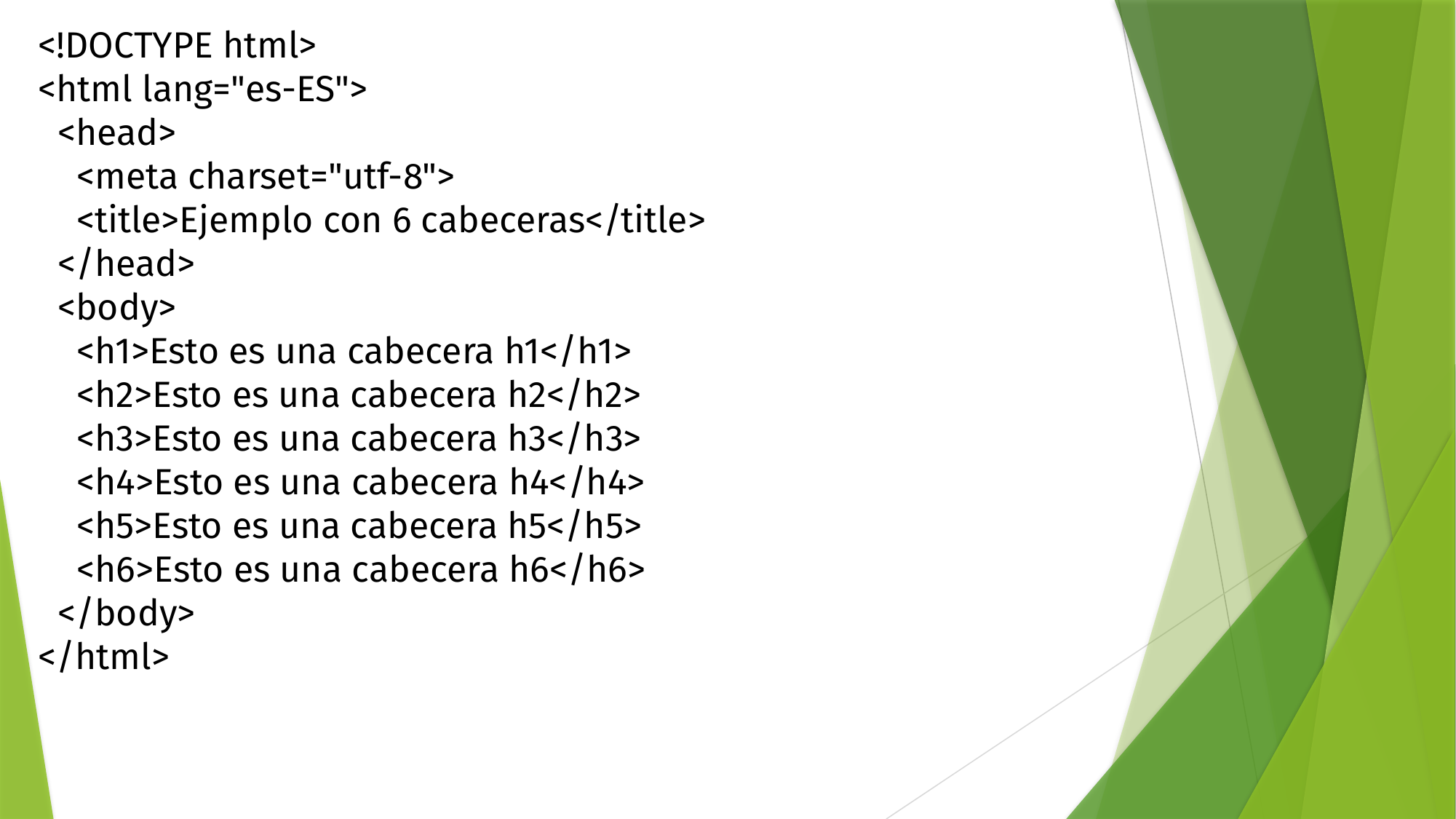

<!DOCTYPE html>
<html lang="es-ES">
  <head>
    <meta charset="utf-8">
    <title>Ejemplo con 6 cabeceras</title>
  </head>
  <body>
    <h1>Esto es una cabecera h1</h1>
    <h2>Esto es una cabecera h2</h2>
    <h3>Esto es una cabecera h3</h3>
    <h4>Esto es una cabecera h4</h4>
    <h5>Esto es una cabecera h5</h5>
    <h6>Esto es una cabecera h6</h6>
  </body>
</html>